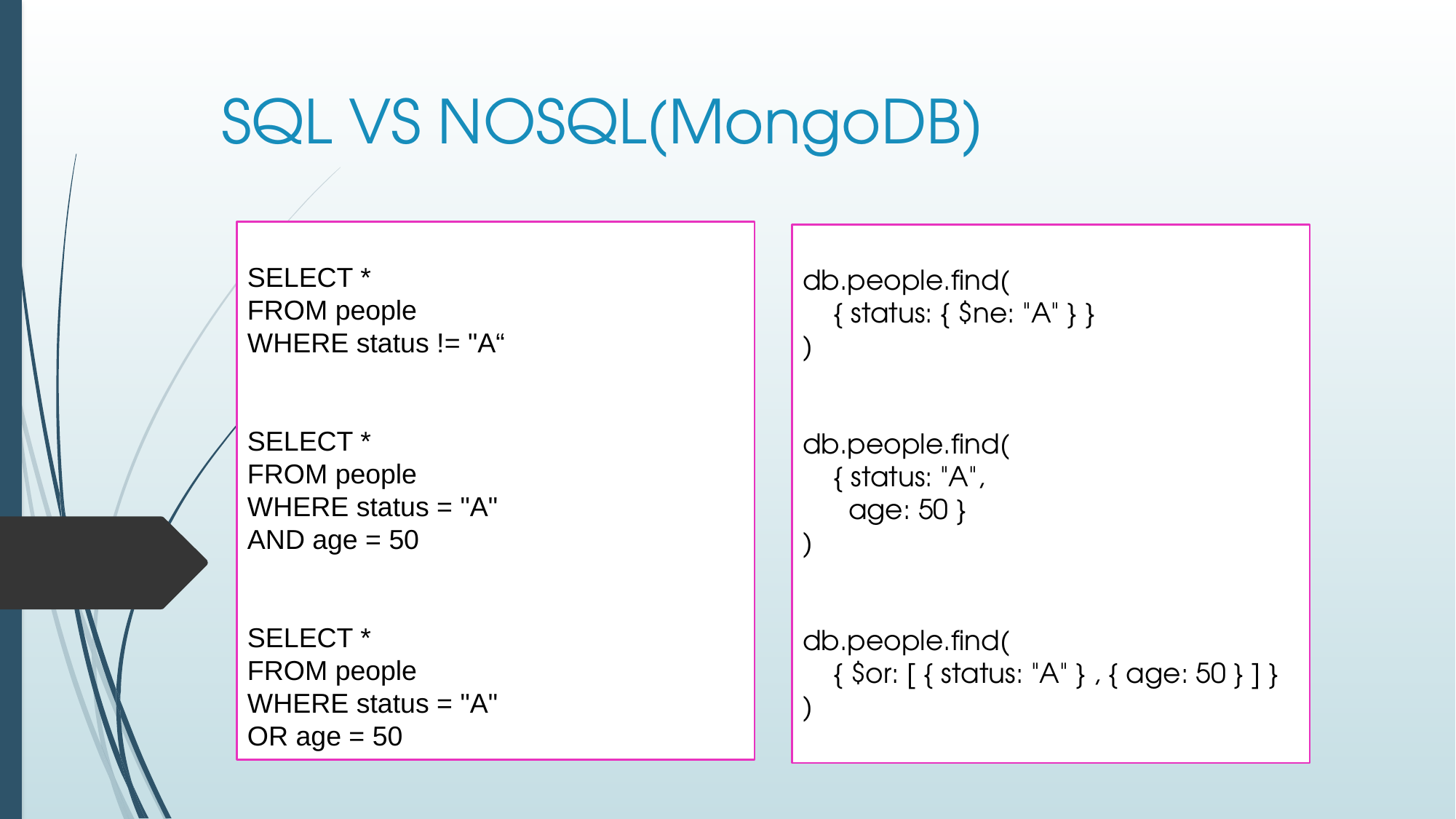

# SQL VS NOSQL(MongoDB)

SELECT *
FROM people
WHERE status != "A“

SELECT *
FROM people
WHERE status = "A"
AND age = 50

SELECT *
FROM people
WHERE status = "A"
OR age = 50

db.people.find(
    { status: { $ne: "A" } }
)

db.people.find(
    { status: "A",
      age: 50 }
)

db.people.find(
    { $or: [ { status: "A" } , { age: 50 } ] }
)